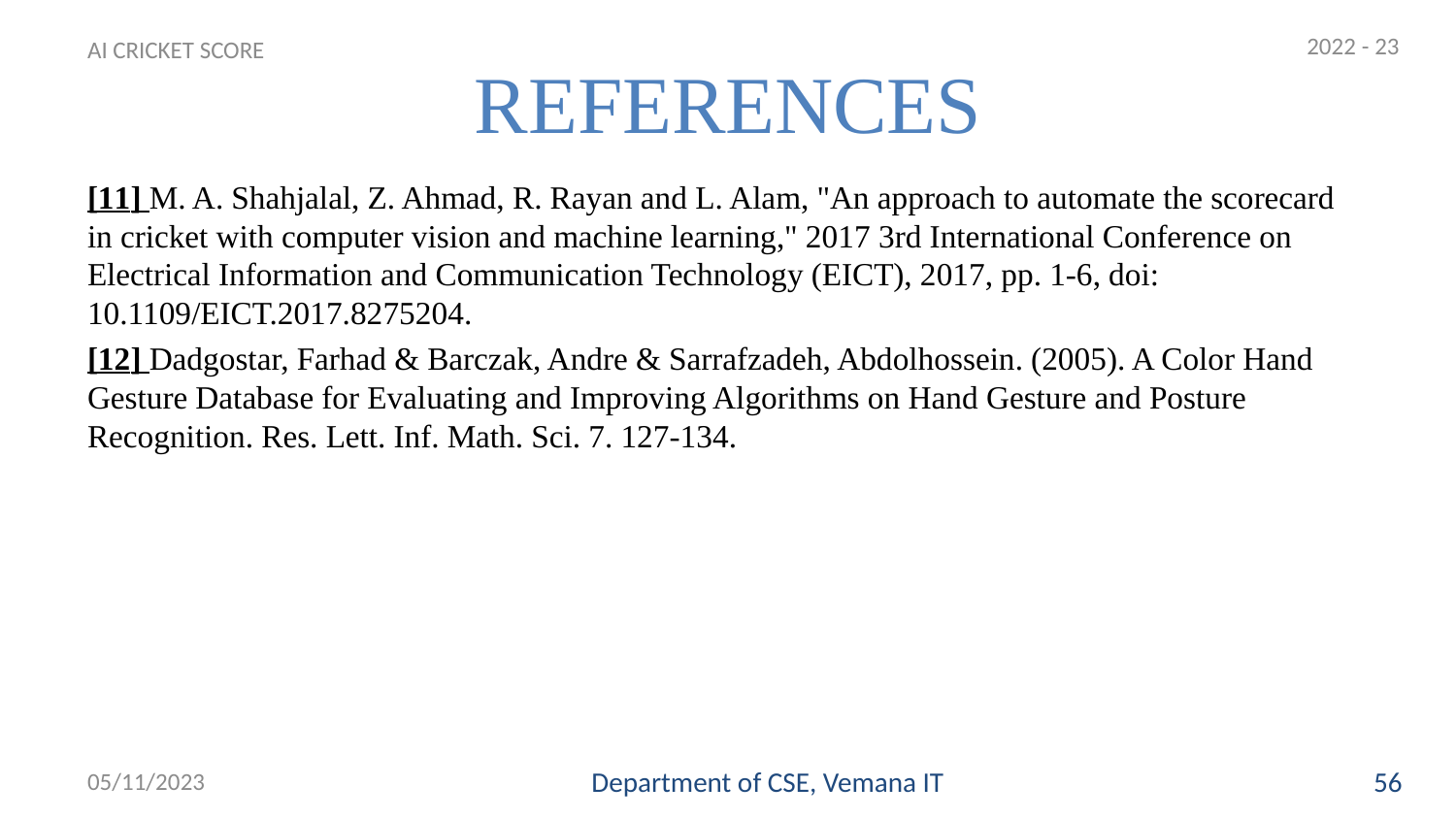

2022 - 23
# REFERENCES
AI CRICKET SCORE
[11] M. A. Shahjalal, Z. Ahmad, R. Rayan and L. Alam, "An approach to automate the scorecard in cricket with computer vision and machine learning," 2017 3rd International Conference on Electrical Information and Communication Technology (EICT), 2017, pp. 1-6, doi: 10.1109/EICT.2017.8275204.
[12] Dadgostar, Farhad & Barczak, Andre & Sarrafzadeh, Abdolhossein. (2005). A Color Hand Gesture Database for Evaluating and Improving Algorithms on Hand Gesture and Posture Recognition. Res. Lett. Inf. Math. Sci. 7. 127-134.

05/11/2023
Department of CSE, Vemana IT
56